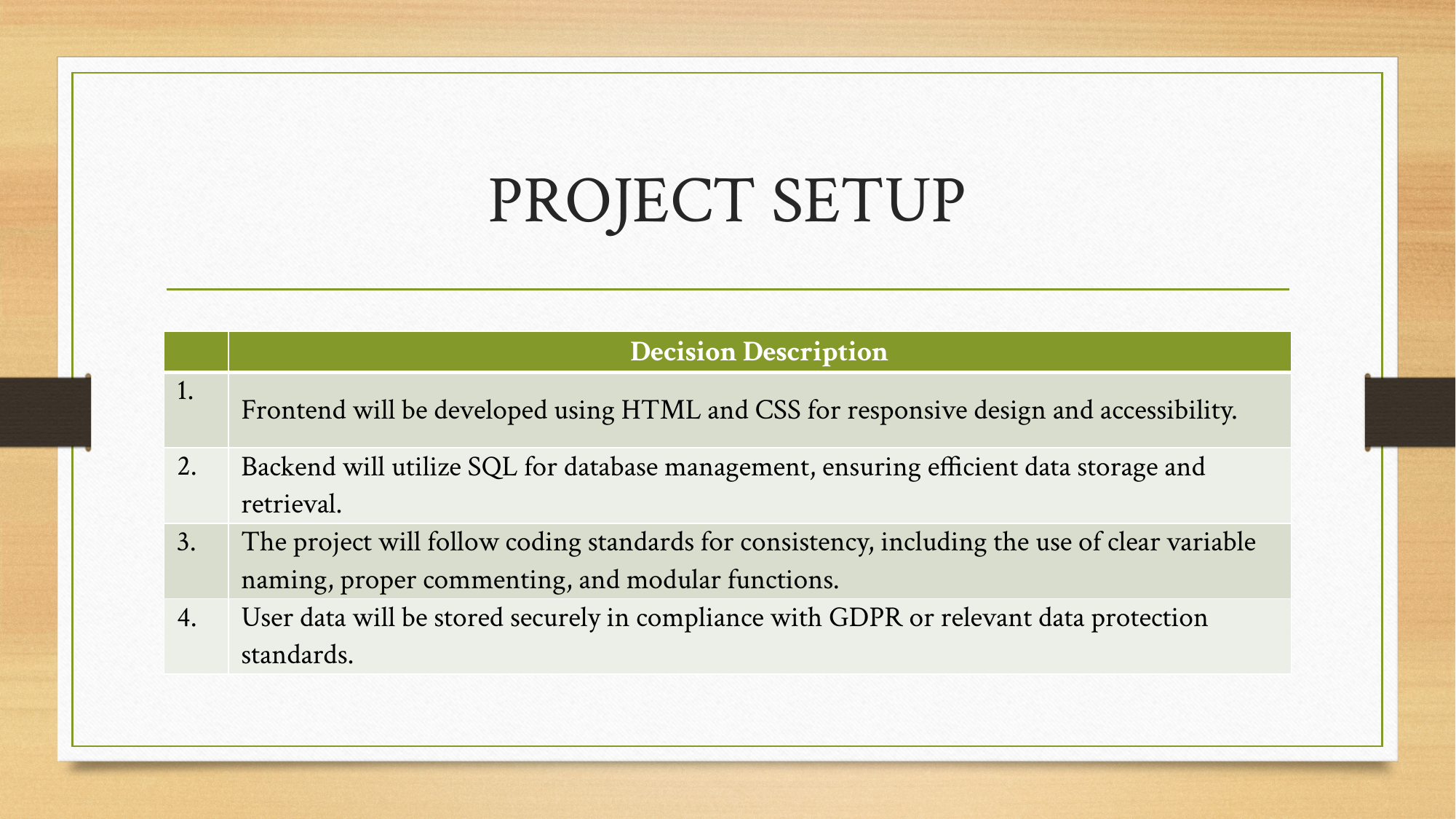

# PROJECT SETUP
|  | Decision Description |
| --- | --- |
| 1. | Frontend will be developed using HTML and CSS for responsive design and accessibility. |
| 2. | Backend will utilize SQL for database management, ensuring efficient data storage and retrieval. |
| 3. | The project will follow coding standards for consistency, including the use of clear variable naming, proper commenting, and modular functions. |
| 4. | User data will be stored securely in compliance with GDPR or relevant data protection standards. |